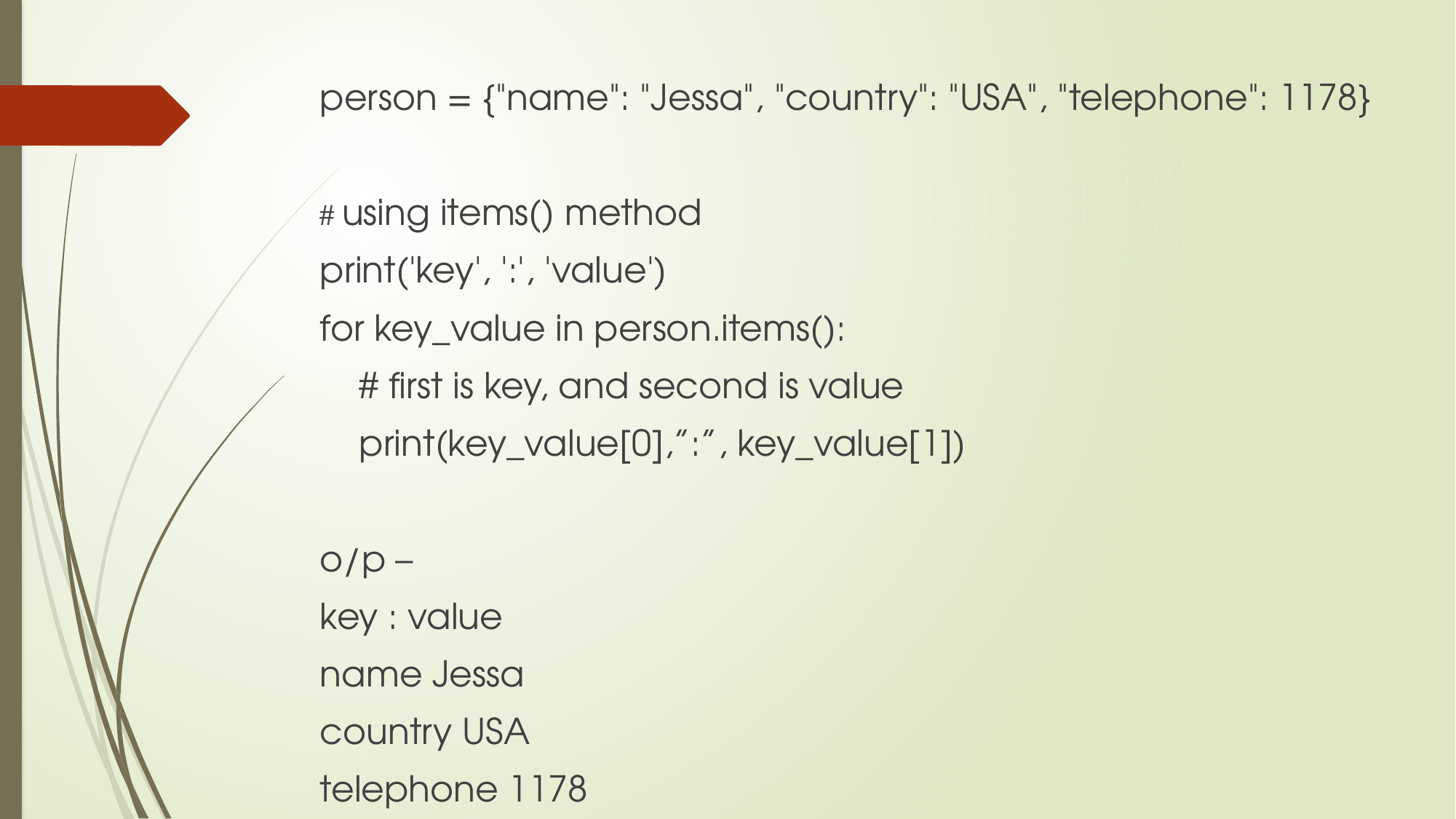

person = {"name": "Jessa", "country": "USA", "telephone": 1178}

# using items() method
print('key', ':', 'value')
for key_value in person.items():
    # first is key, and second is value
    print(key_value[0],”:”, key_value[1])

o/p –
key : value
name Jessa
country USA
telephone 1178